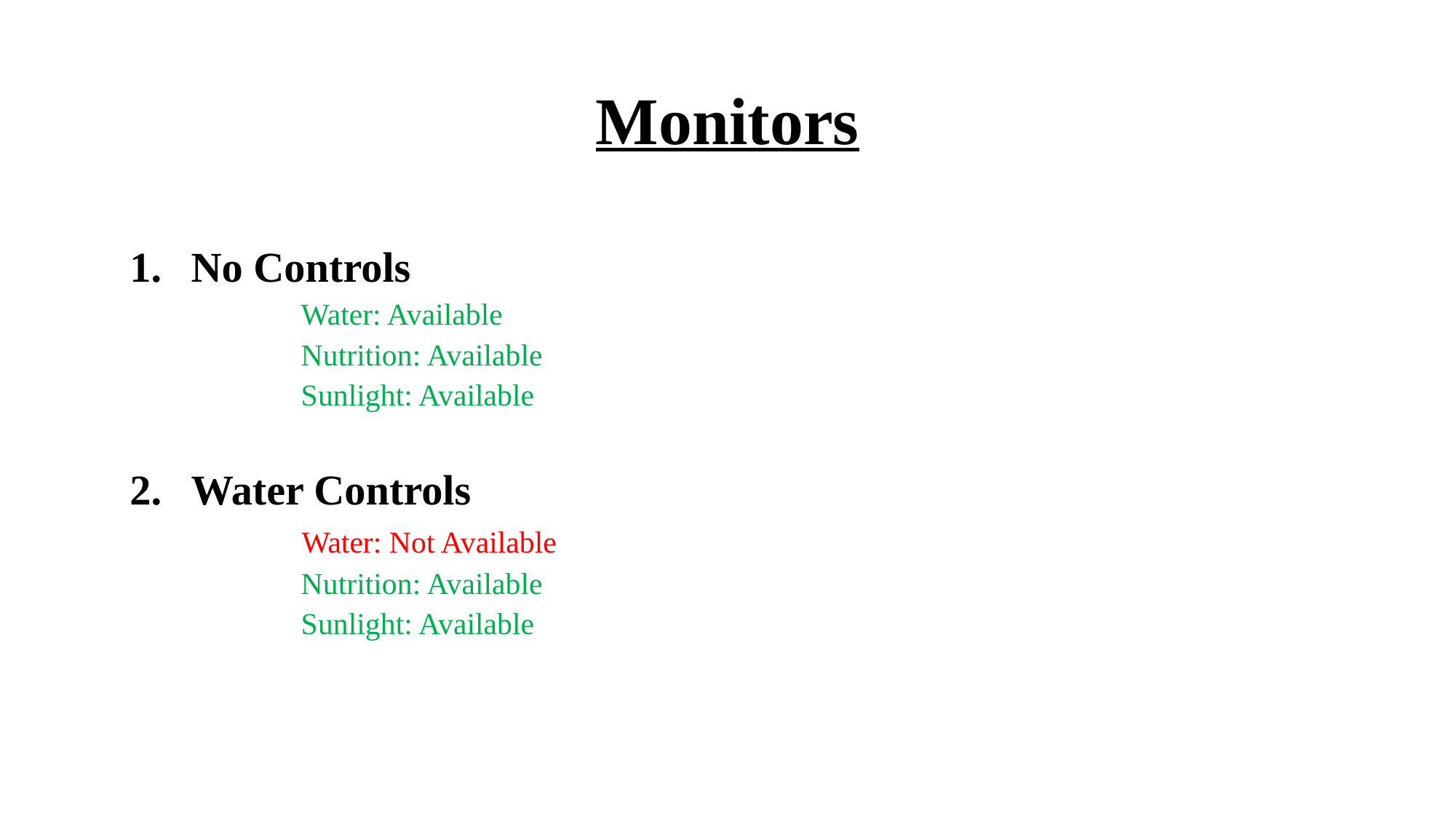

# Monitors
No Controls
	 Water: Available
	 Nutrition: Available
	 Sunlight: Available

Water Controls
 	 Water: Not Available
	 Nutrition: Available
	 Sunlight: Available